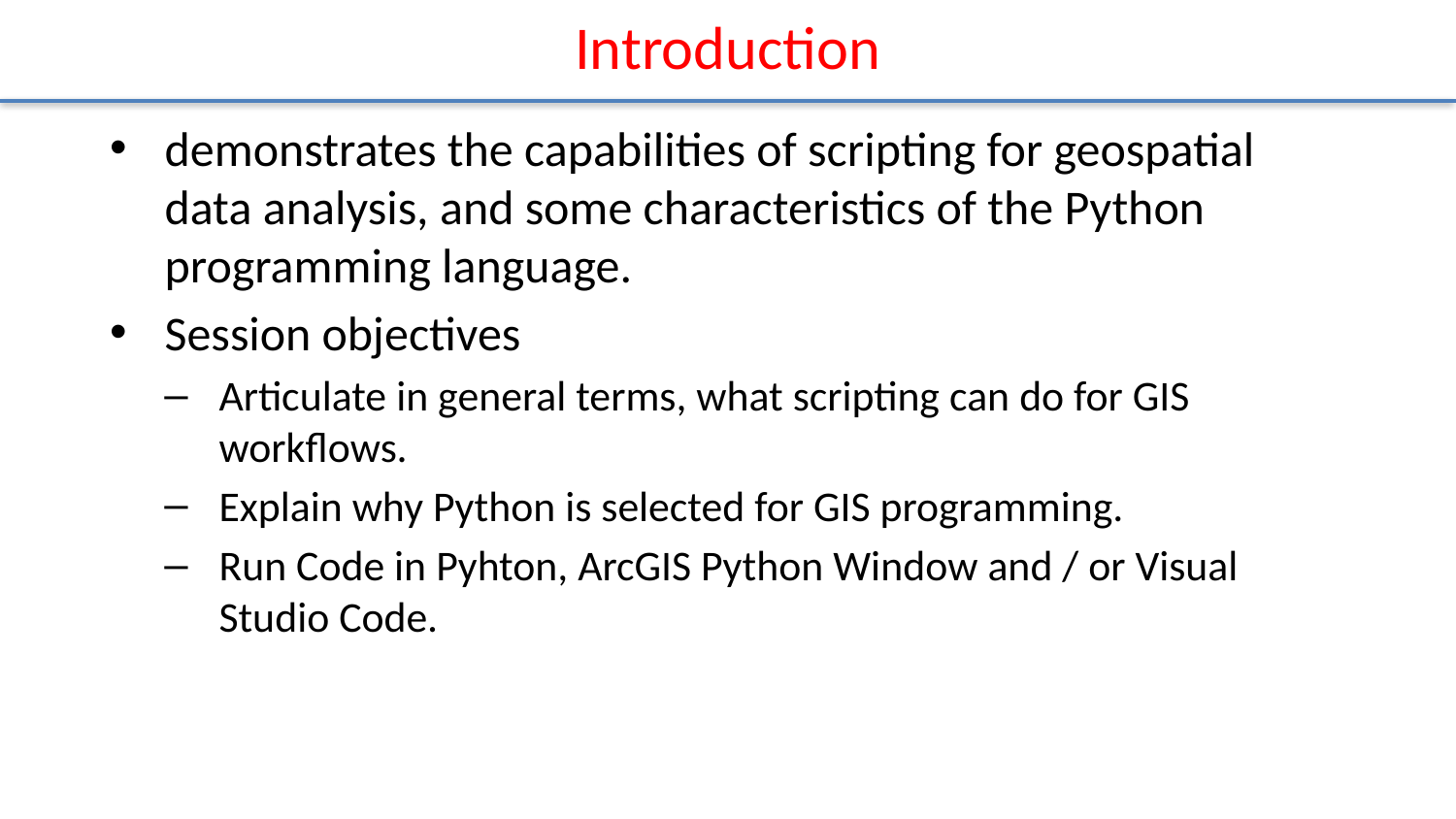

# Introduction
demonstrates the capabilities of scripting for geospatial data analysis, and some characteristics of the Python programming language.
Session objectives
Articulate in general terms, what scripting can do for GIS workﬂows.
Explain why Python is selected for GIS programming.
Run Code in Pyhton, ArcGIS Python Window and / or Visual Studio Code.